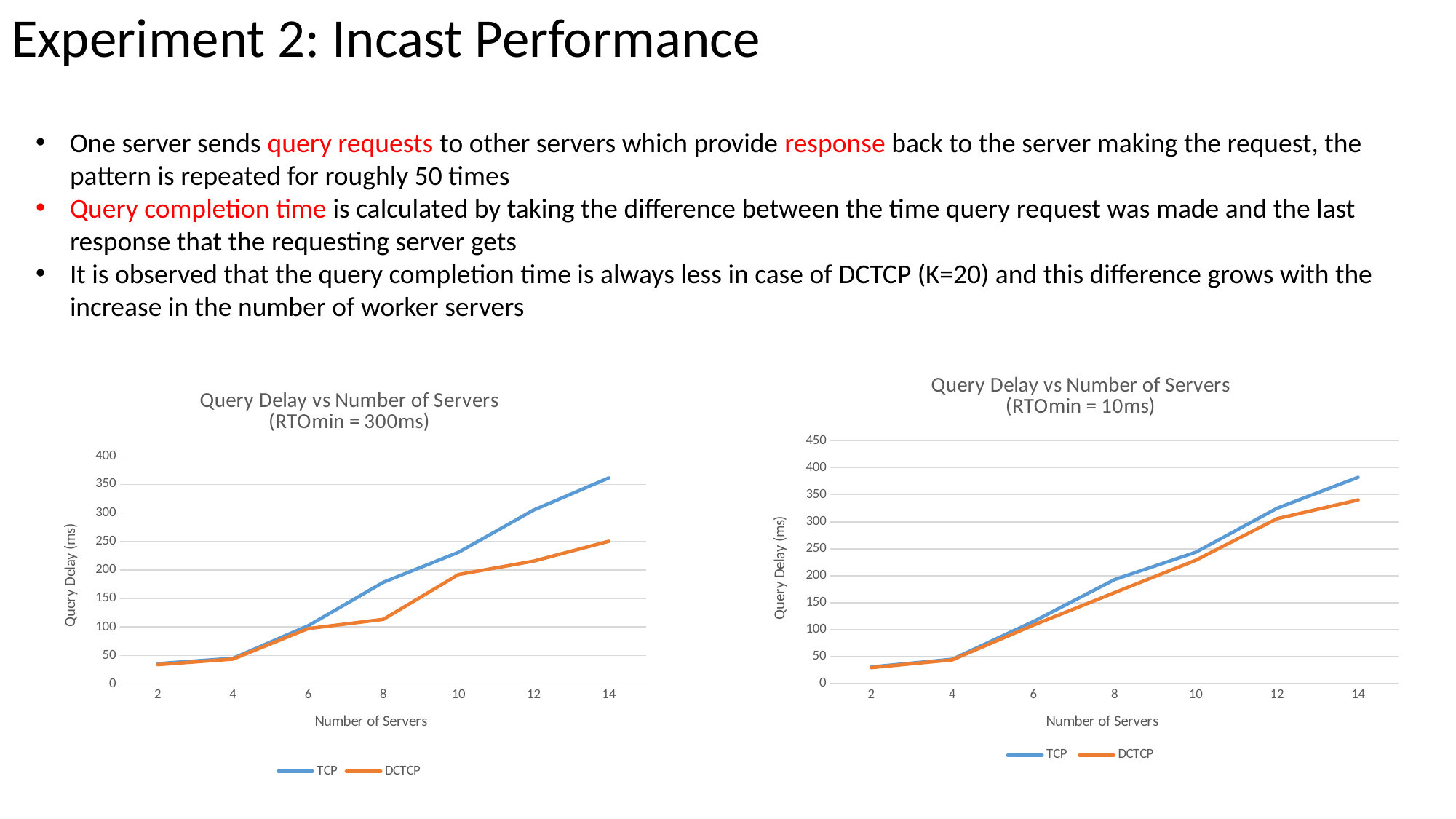

# Experiment 2: Incast Performance
One server sends query requests to other servers which provide response back to the server making the request, the pattern is repeated for roughly 50 times
Query completion time is calculated by taking the difference between the time query request was made and the last response that the requesting server gets
It is observed that the query completion time is always less in case of DCTCP (K=20) and this difference grows with the increase in the number of worker servers

### Chart: Query Delay vs Number of Servers
(RTOmin = 10ms)

| Category |  |  |
|---|---|---|
| 2 | 30.91 | 29.78 |
| 4 | 45.301 | 44.12 |
| 6 | 115.29 | 108.636 |
| 8 | 192.94 | 168.752 |
| 10 | 243.664 | 228.821 |
| 12 | 325.086 | 305.821 |
| 14 | 382.465 | 340.428 |

### Chart: Query Delay vs Number of Servers
(RTOmin = 300ms)

| Category |  |  |
|---|---|---|
| 2 | 35.716 | 33.98 |
| 4 | 45.031 | 43.714 |
| 6 | 102.174 | 97.201 |
| 8 | 178.313 | 113.435 |
| 10 | 231.067 | 192.016 |
| 12 | 305.138 | 215.63 |
| 14 | 361.469 | 250.382 |